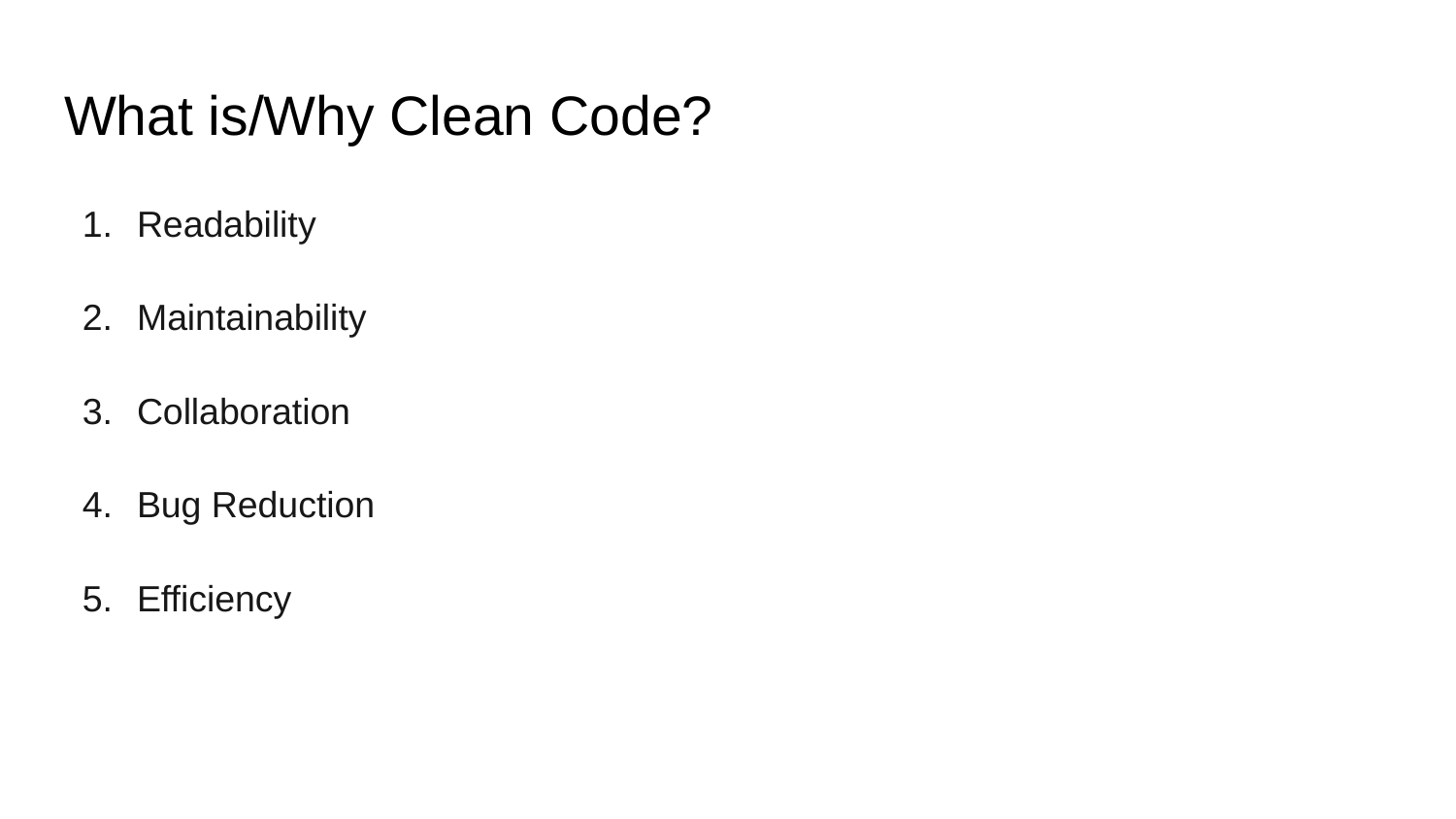

# What is/Why Clean Code?
Readability

Maintainability

Collaboration

Bug Reduction

Efficiency